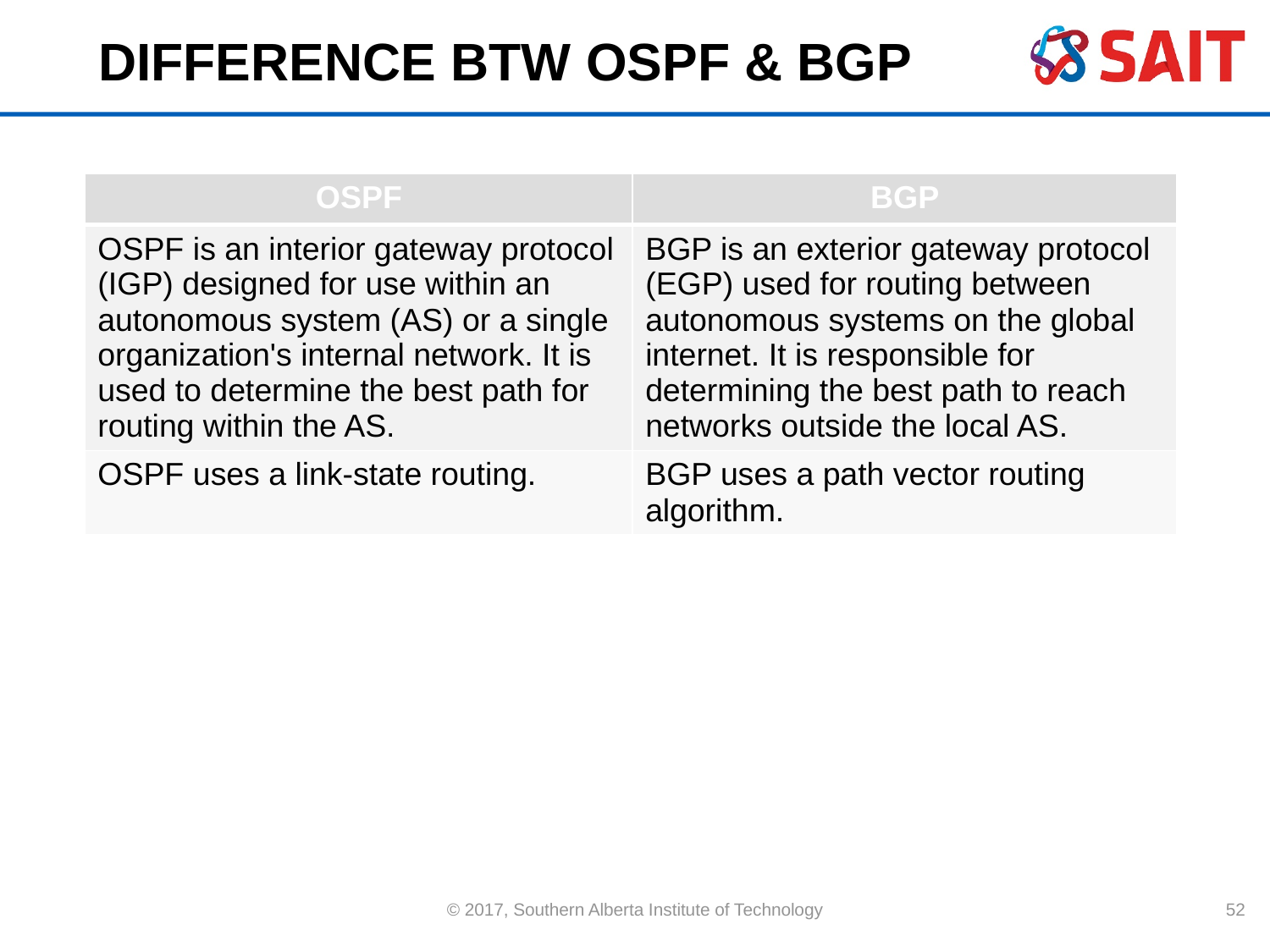

# DIFFERENCE BTW OSPF & BGP
| OSPF | BGP |
| --- | --- |
| OSPF is an interior gateway protocol (IGP) designed for use within an autonomous system (AS) or a single organization's internal network. It is used to determine the best path for routing within the AS. | BGP is an exterior gateway protocol (EGP) used for routing between autonomous systems on the global internet. It is responsible for determining the best path to reach networks outside the local AS. |
| OSPF uses a link-state routing. | BGP uses a path vector routing algorithm. |